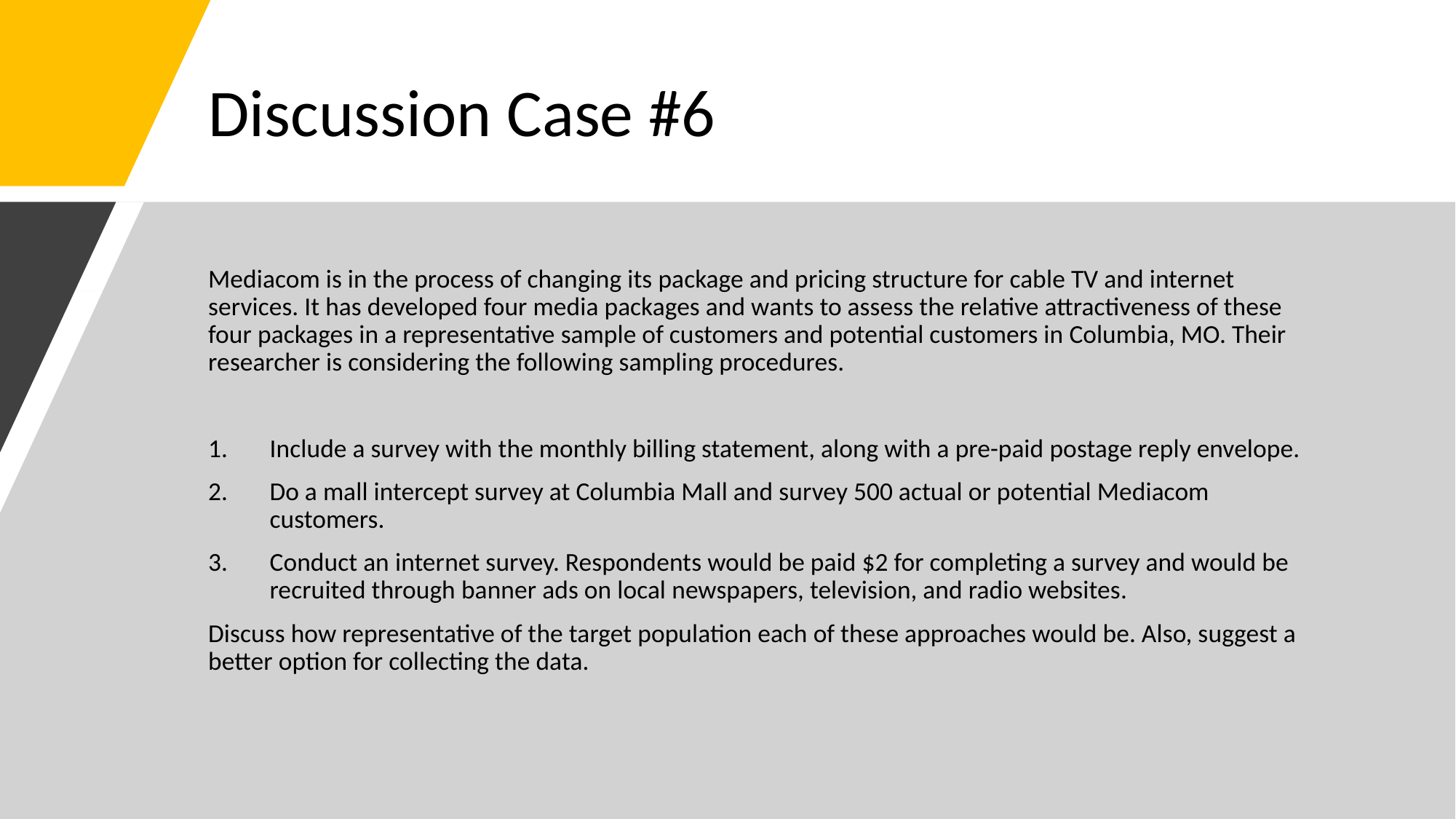

# Discussion Case #6

Mediacom is in the process of changing its package and pricing structure for cable TV and internet services. It has developed four media packages and wants to assess the relative attractiveness of these four packages in a representative sample of customers and potential customers in Columbia, MO. Their researcher is considering the following sampling procedures.

Include a survey with the monthly billing statement, along with a pre-paid postage reply envelope.
Do a mall intercept survey at Columbia Mall and survey 500 actual or potential Mediacom customers.
Conduct an internet survey. Respondents would be paid $2 for completing a survey and would be recruited through banner ads on local newspapers, television, and radio websites.
Discuss how representative of the target population each of these approaches would be. Also, suggest a better option for collecting the data.